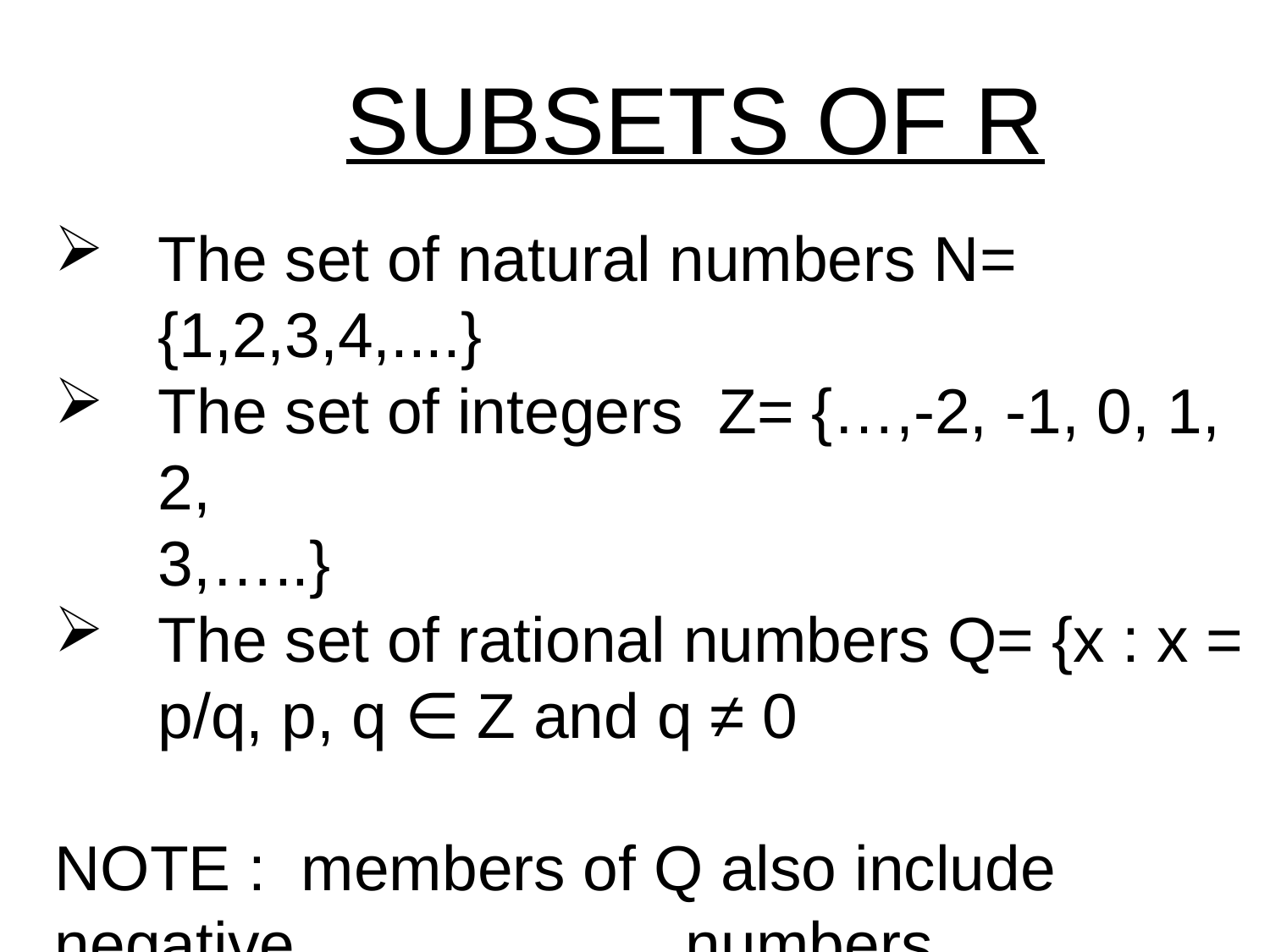

SUBSETS OF R
The set of natural numbers N= {1,2,3,4,....}
The set of integers  Z= {…,-2, -1, 0, 1, 2, 								    3,…..}
The set of rational numbers Q= {x : x = p/q, p, q ∈ Z and q ≠ 0

NOTE :  members of Q also include negative 		       numbers.